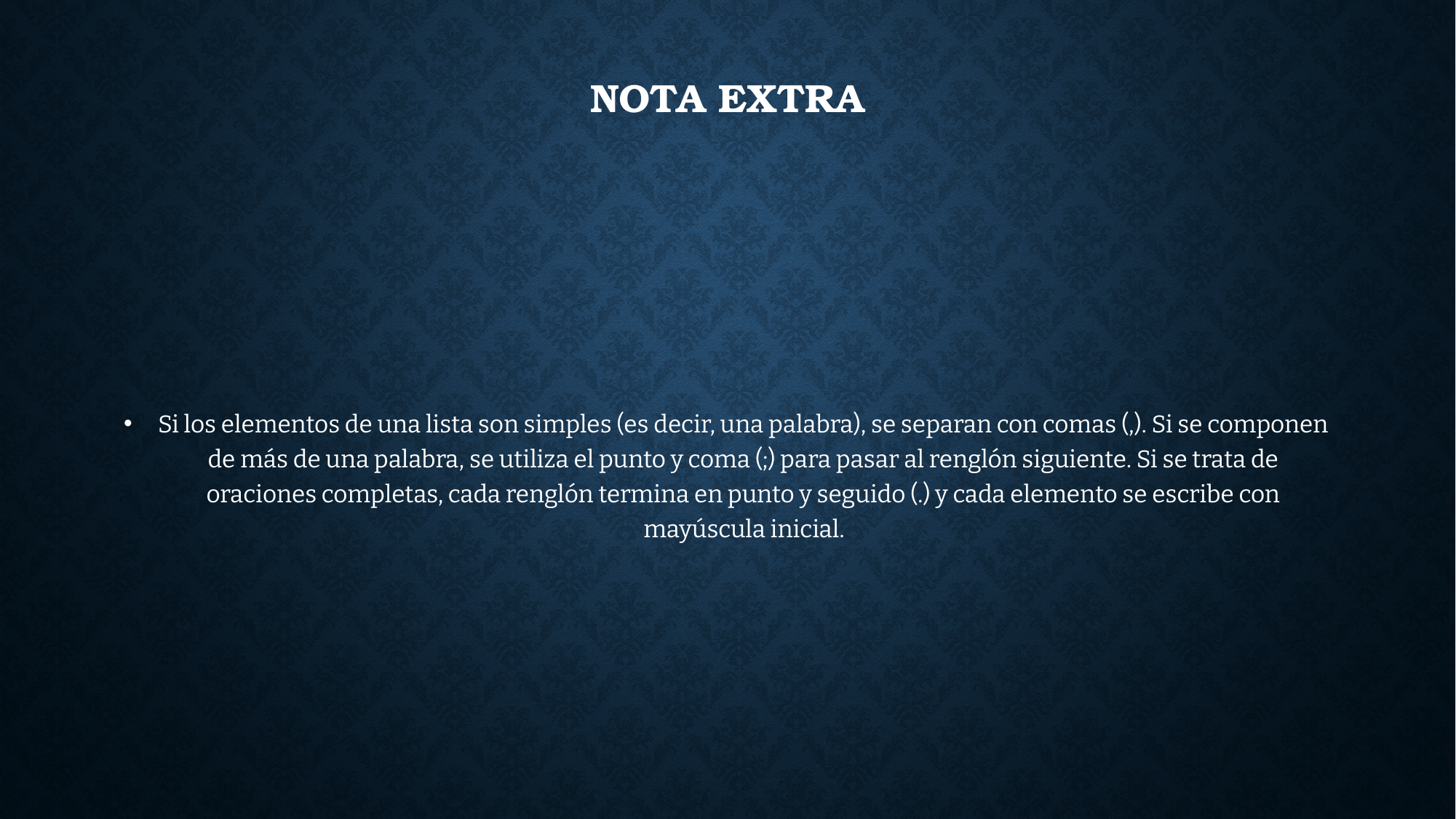

# Nota extra
Si los elementos de una lista son simples (es decir, una palabra), se separan con comas (,). Si se componen de más de una palabra, se utiliza el punto y coma (;) para pasar al renglón siguiente. Si se trata de oraciones completas, cada renglón termina en punto y seguido (.) y cada elemento se escribe con mayúscula inicial.